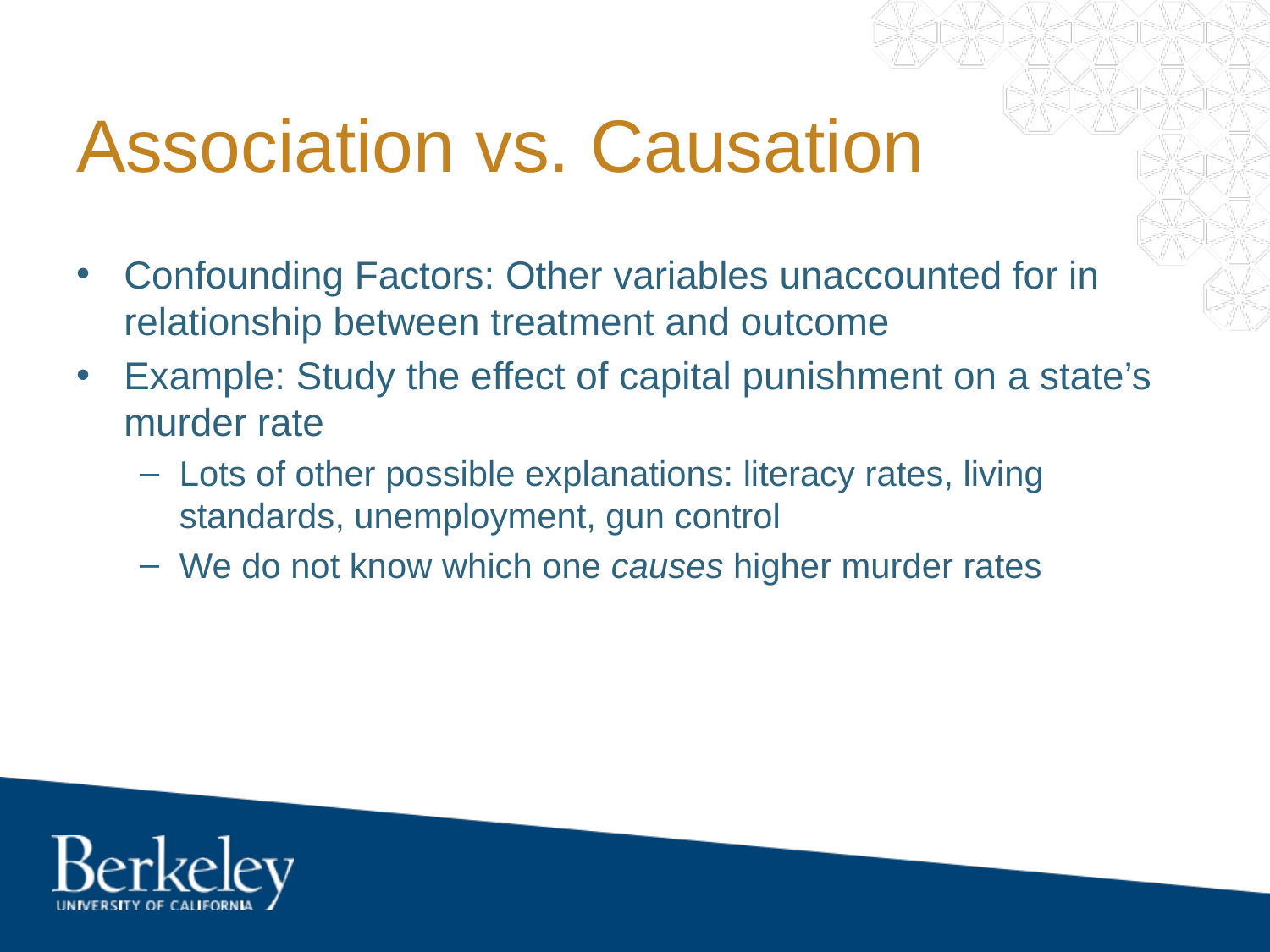

# Association vs. Causation
Confounding Factors: Other variables unaccounted for in relationship between treatment and outcome
Example: Study the effect of capital punishment on a state’s murder rate
Lots of other possible explanations: literacy rates, living standards, unemployment, gun control
We do not know which one causes higher murder rates